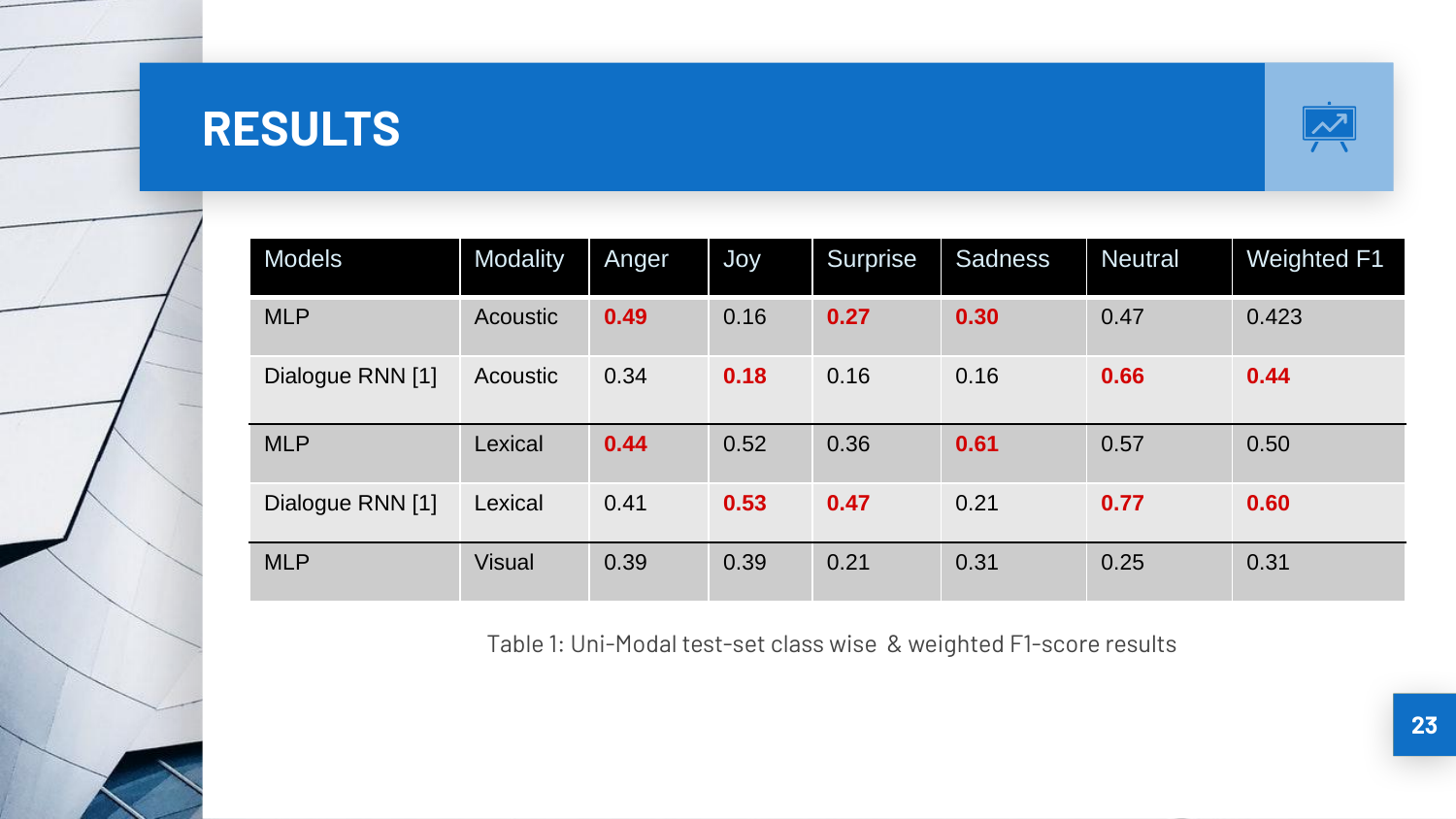

# RESULTS

| Models | Modality | Anger | Joy | Surprise | Sadness | Neutral | Weighted F1 |
| --- | --- | --- | --- | --- | --- | --- | --- |
| MLP | Acoustic | 0.49 | 0.16 | 0.27 | 0.30 | 0.47 | 0.423 |
| Dialogue RNN [1] | Acoustic | 0.34 | 0.18 | 0.16 | 0.16 | 0.66 | 0.44 |
| MLP | Lexical | 0.44 | 0.52 | 0.36 | 0.61 | 0.57 | 0.50 |
| Dialogue RNN [1] | Lexical | 0.41 | 0.53 | 0.47 | 0.21 | 0.77 | 0.60 |
| MLP | Visual | 0.39 | 0.39 | 0.21 | 0.31 | 0.25 | 0.31 |
Table 1: Uni-Modal test-set class wise  & weighted F1-score results
23